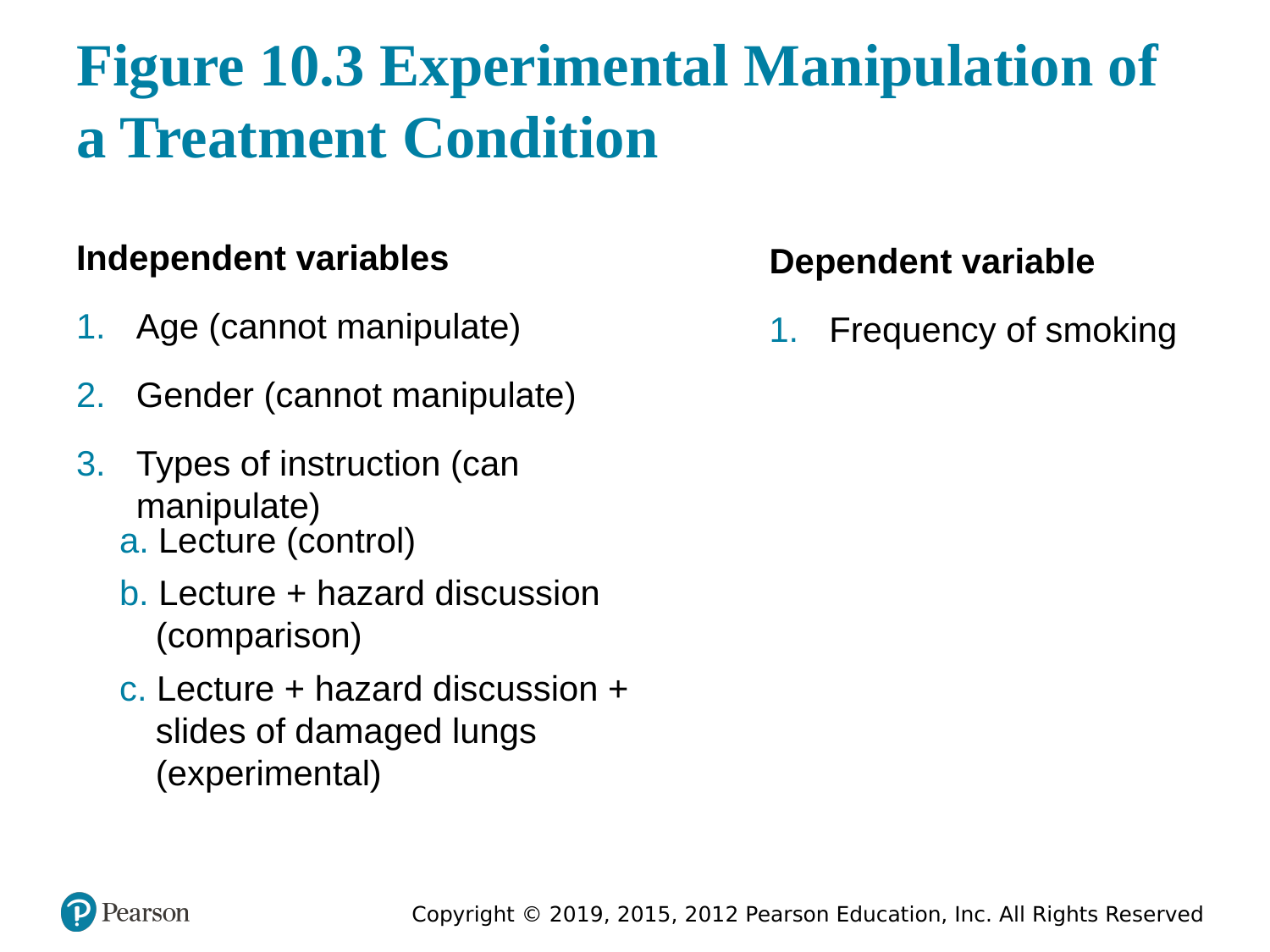

# Figure 10.3 Experimental Manipulation of a Treatment Condition
Independent variables
Age (cannot manipulate)
Gender (cannot manipulate)
Types of instruction (can manipulate)
Dependent variable
Frequency of smoking
a. Lecture (control)
b. Lecture + hazard discussion (comparison)
c. Lecture + hazard discussion + slides of damaged lungs (experimental)